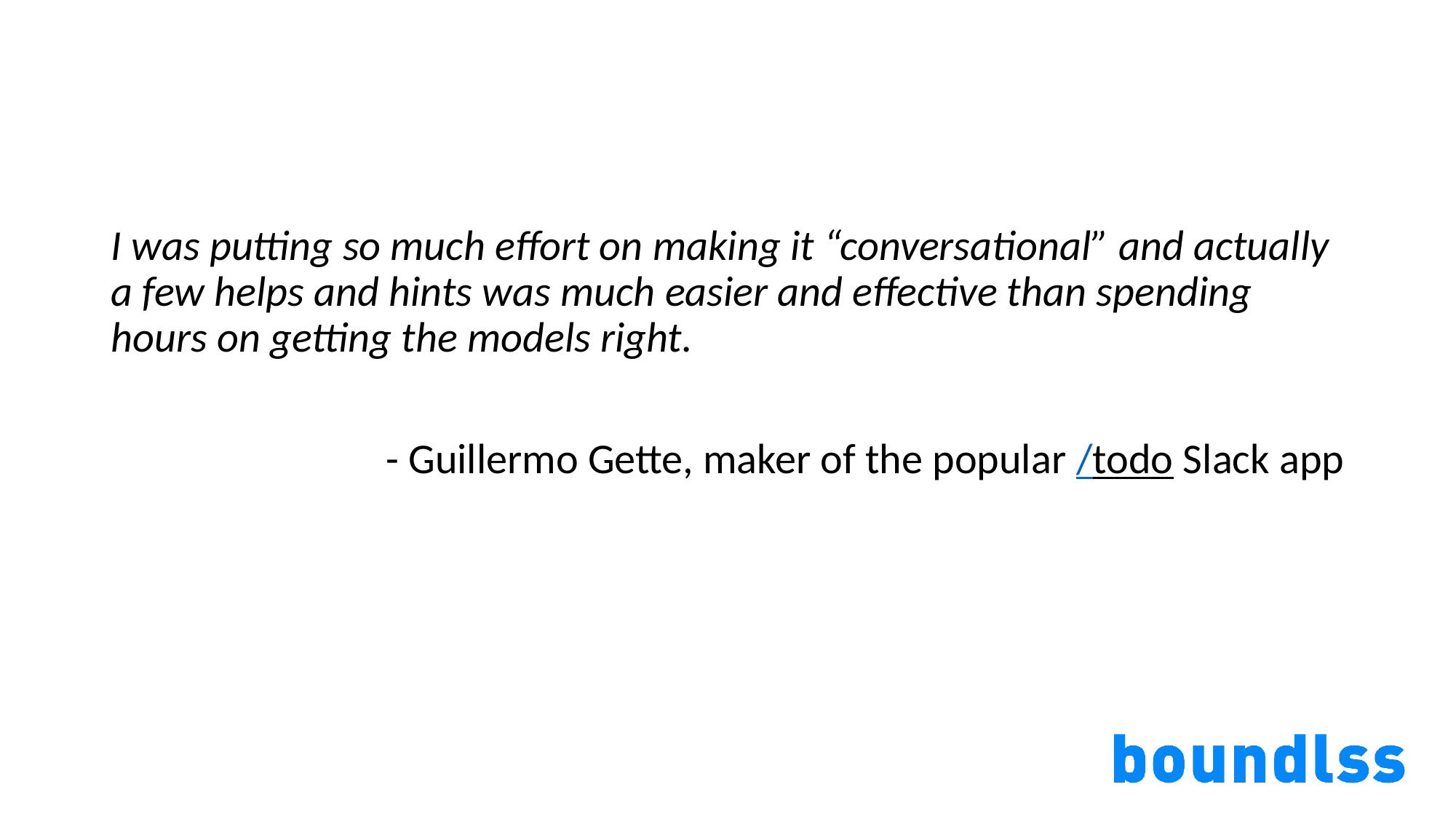

#
I was putting so much effort on making it “conversational” and actually a few helps and hints was much easier and effective than spending hours on getting the models right.

- Guillermo Gette, maker of the popular /todo Slack app